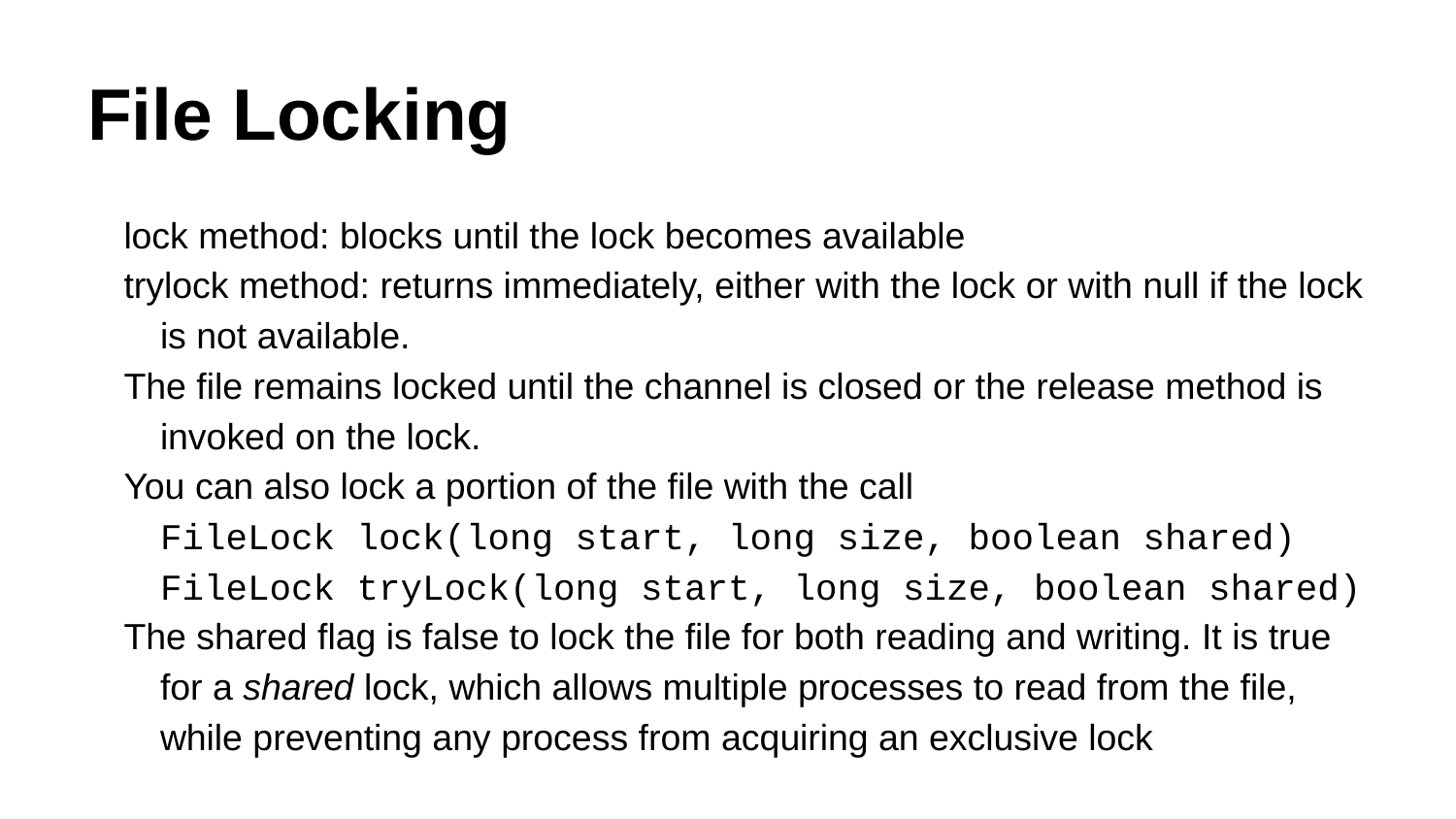

# File Locking
lock method: blocks until the lock becomes available
trylock method: returns immediately, either with the lock or with null if the lock is not available.
The file remains locked until the channel is closed or the release method is invoked on the lock.
You can also lock a portion of the file with the call
FileLock lock(long start, long size, boolean shared)
FileLock tryLock(long start, long size, boolean shared)
The shared flag is false to lock the file for both reading and writing. It is true for a shared lock, which allows multiple processes to read from the file, while preventing any process from acquiring an exclusive lock